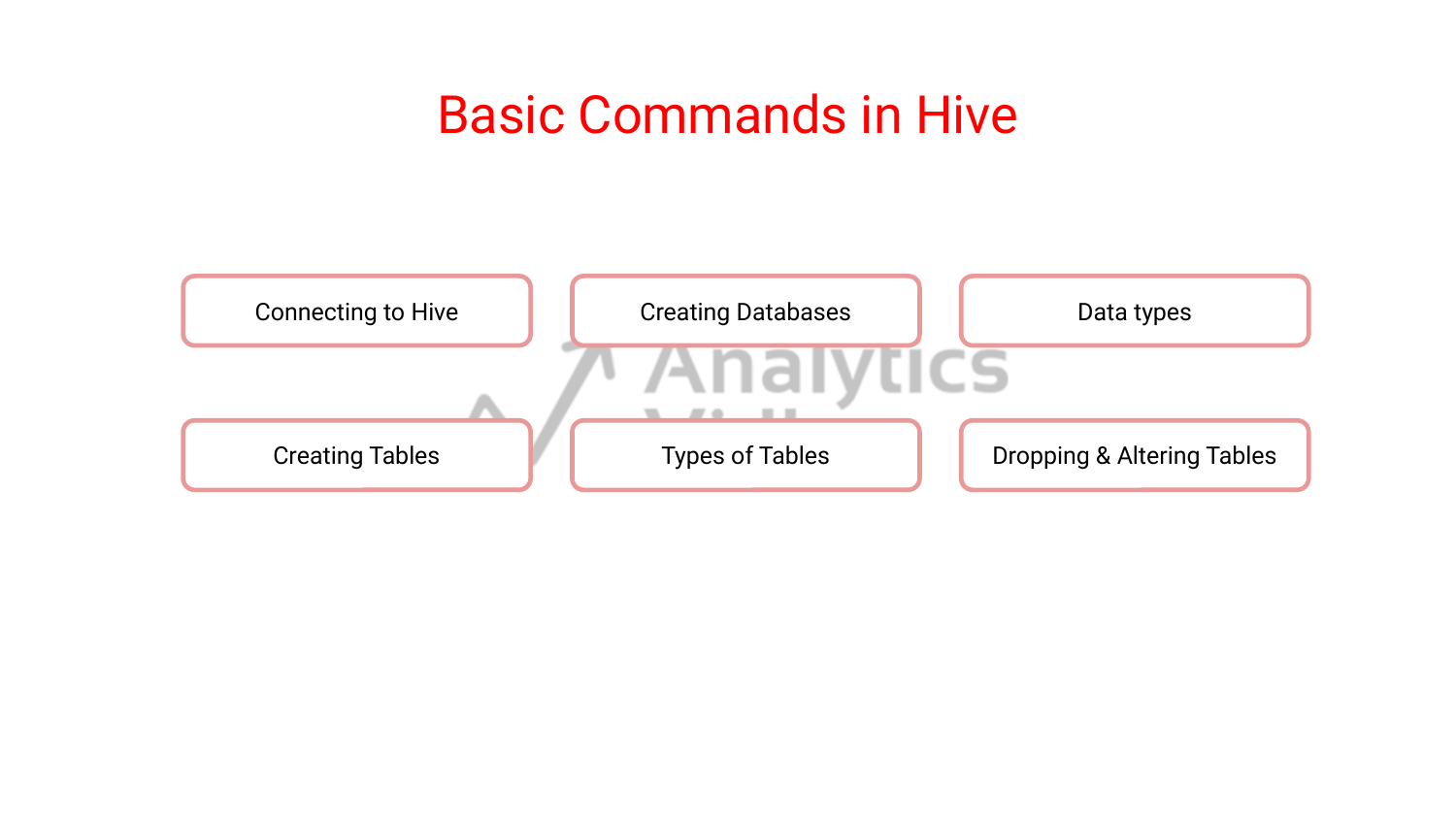

# Basic Commands in Hive
Connecting to Hive
Creating Databases
Data types
Creating Tables
Types of Tables
Dropping & Altering Tables